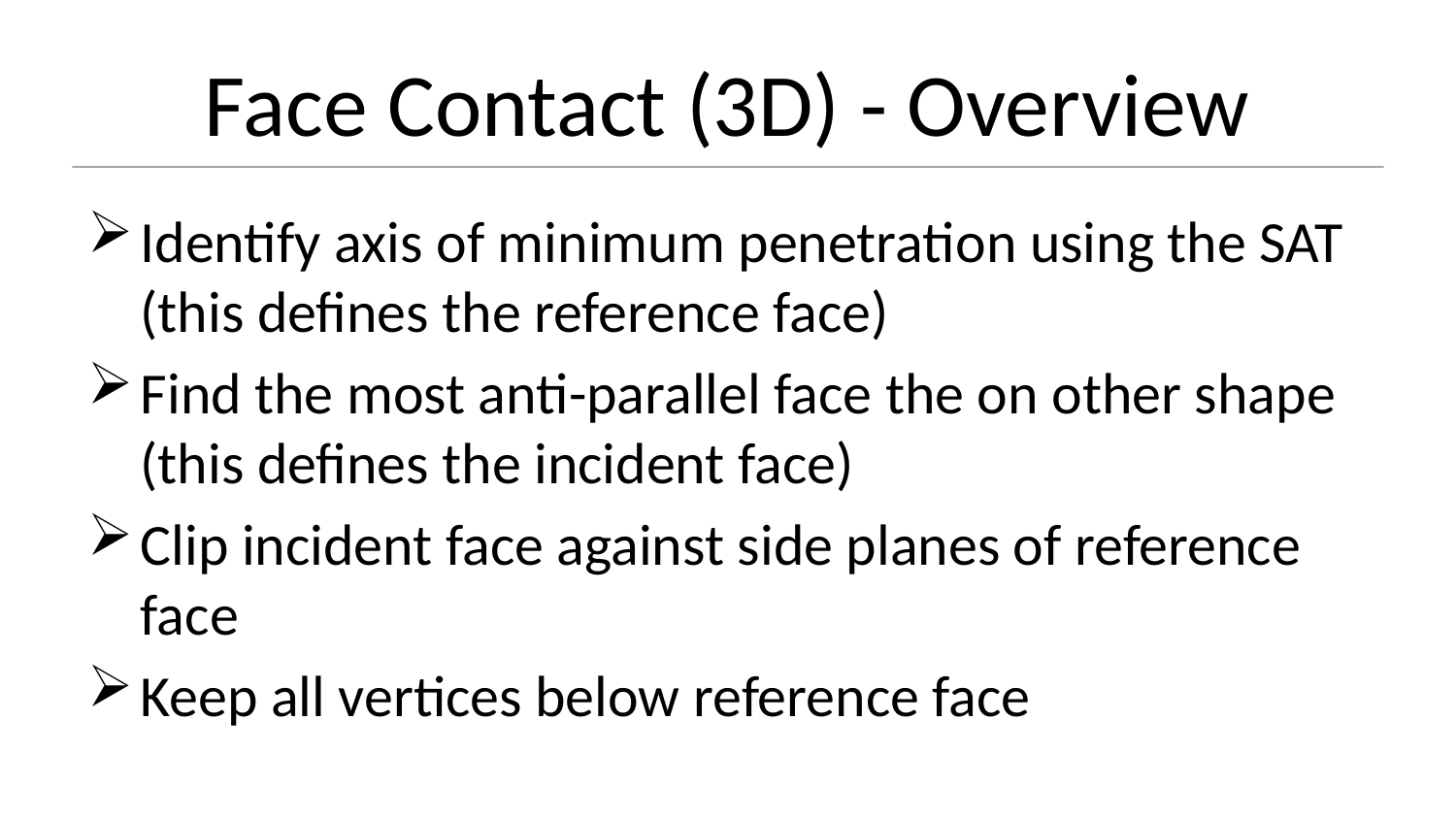

# Face Contact (3D) - Overview
Identify axis of minimum penetration using the SAT (this defines the reference face)
Find the most anti-parallel face the on other shape (this defines the incident face)
Clip incident face against side planes of reference face
Keep all vertices below reference face